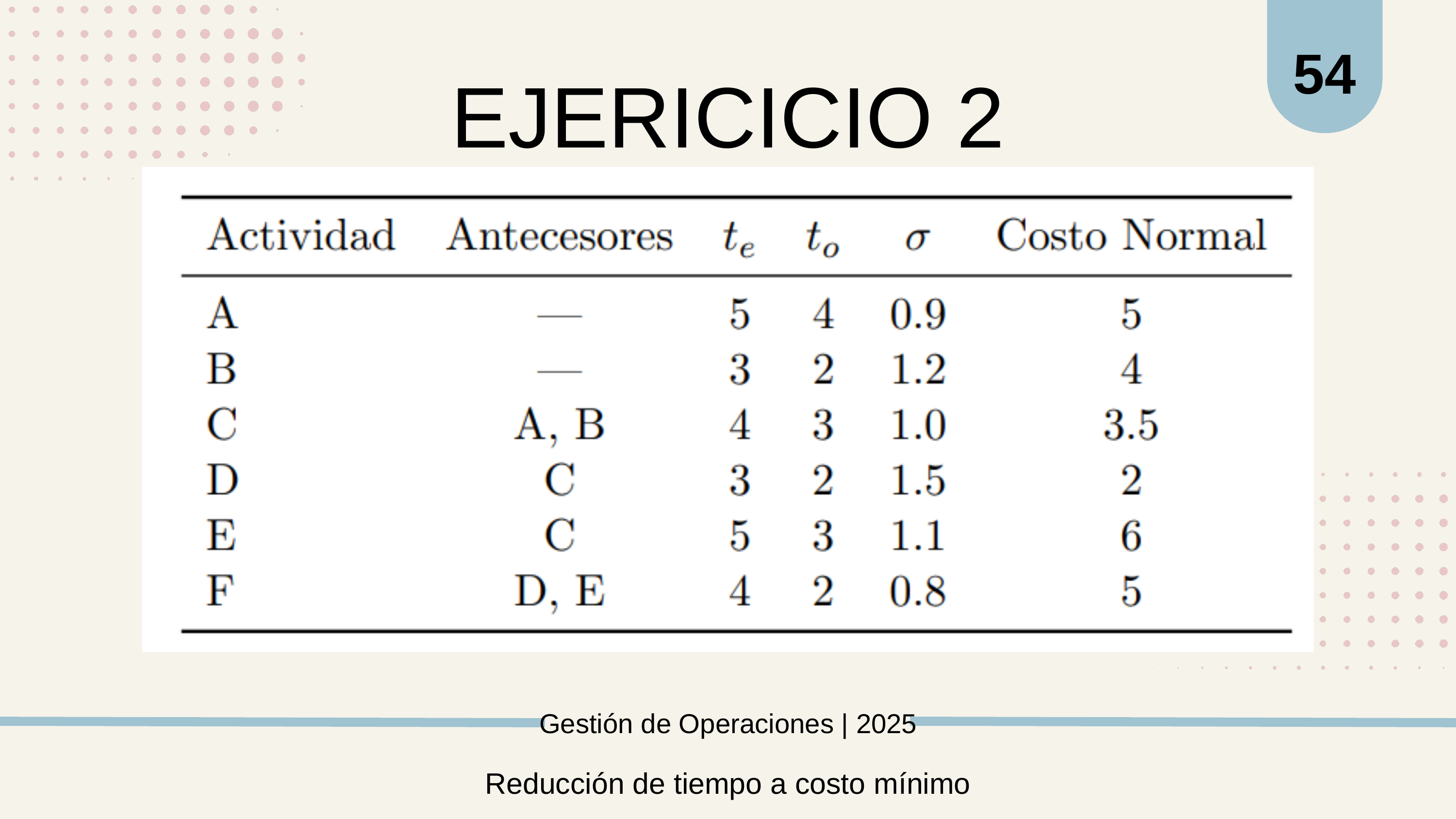

54

EJERICICIO 2

Gestión de Operaciones | 2025

Reducción de tiempo a costo mínimo